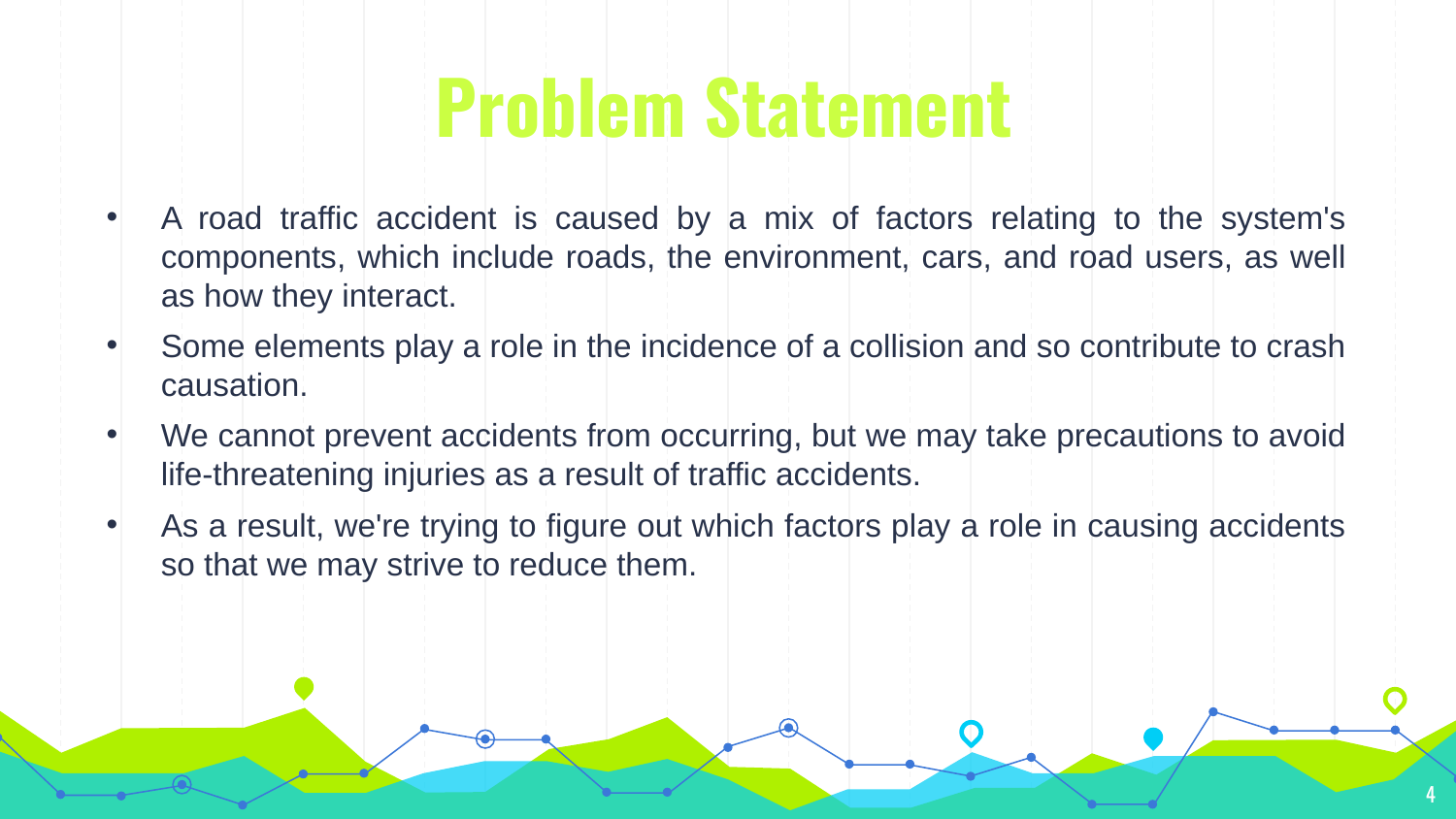

# Problem Statement
A road traffic accident is caused by a mix of factors relating to the system's components, which include roads, the environment, cars, and road users, as well as how they interact.
Some elements play a role in the incidence of a collision and so contribute to crash causation.
We cannot prevent accidents from occurring, but we may take precautions to avoid life-threatening injuries as a result of traffic accidents.
As a result, we're trying to figure out which factors play a role in causing accidents so that we may strive to reduce them.
4